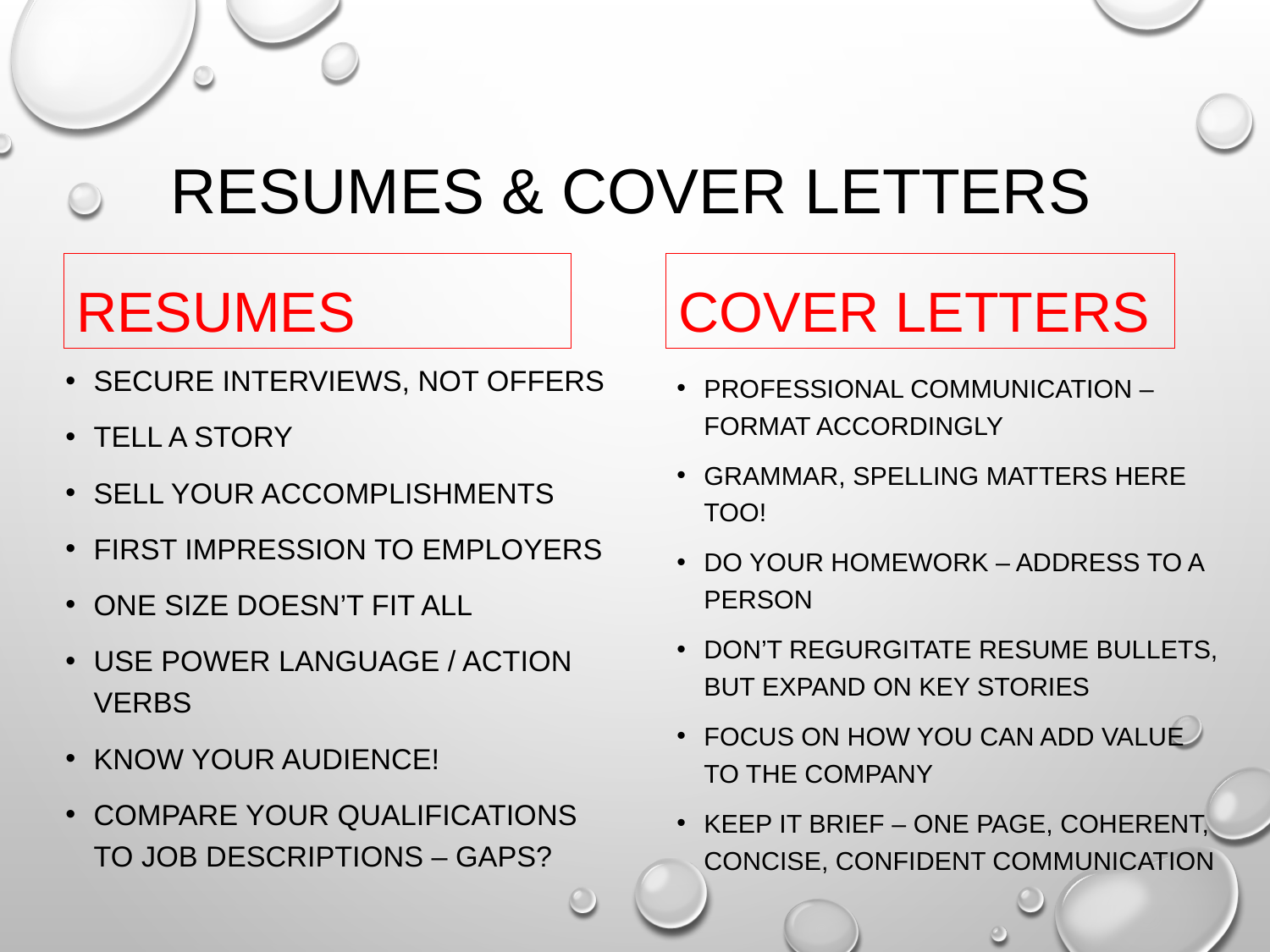

# Resumes & Cover Letters
resumes
Cover letters
Secure interviews, not offers
Tell a story
Sell your accomplishments
First impression to employers
One size doesn’t fit all
Use power language / action verbs
Know your audience!
Compare your qualifications to job descriptions – gaps?
Professional communication – format accordingly
Grammar, spelling matters here too!
Do your homework – address to a person
Don’t regurgitate resume bullets, but expand on key stories
Focus on how you can add value to the company
Keep it brief – one page, coherent, concise, confident communication